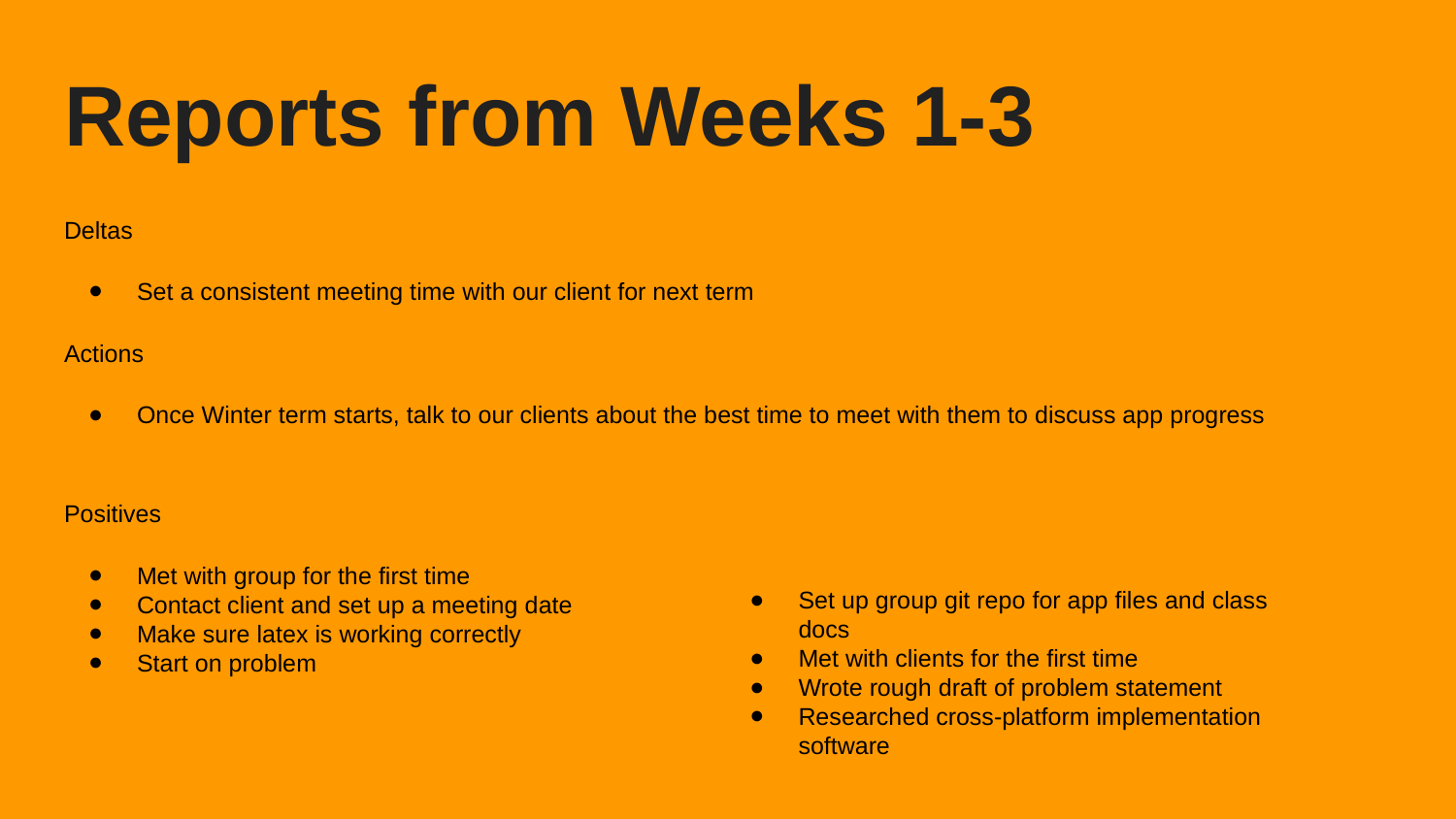

# Reports from Weeks 1-3
Deltas
Set a consistent meeting time with our client for next term

Actions
Once Winter term starts, talk to our clients about the best time to meet with them to discuss app progress

Positives
Met with group for the first time
Contact client and set up a meeting date
Make sure latex is working correctly
Start on problem
Set up group git repo for app files and class docs
Met with clients for the first time
Wrote rough draft of problem statement
Researched cross-platform implementation software